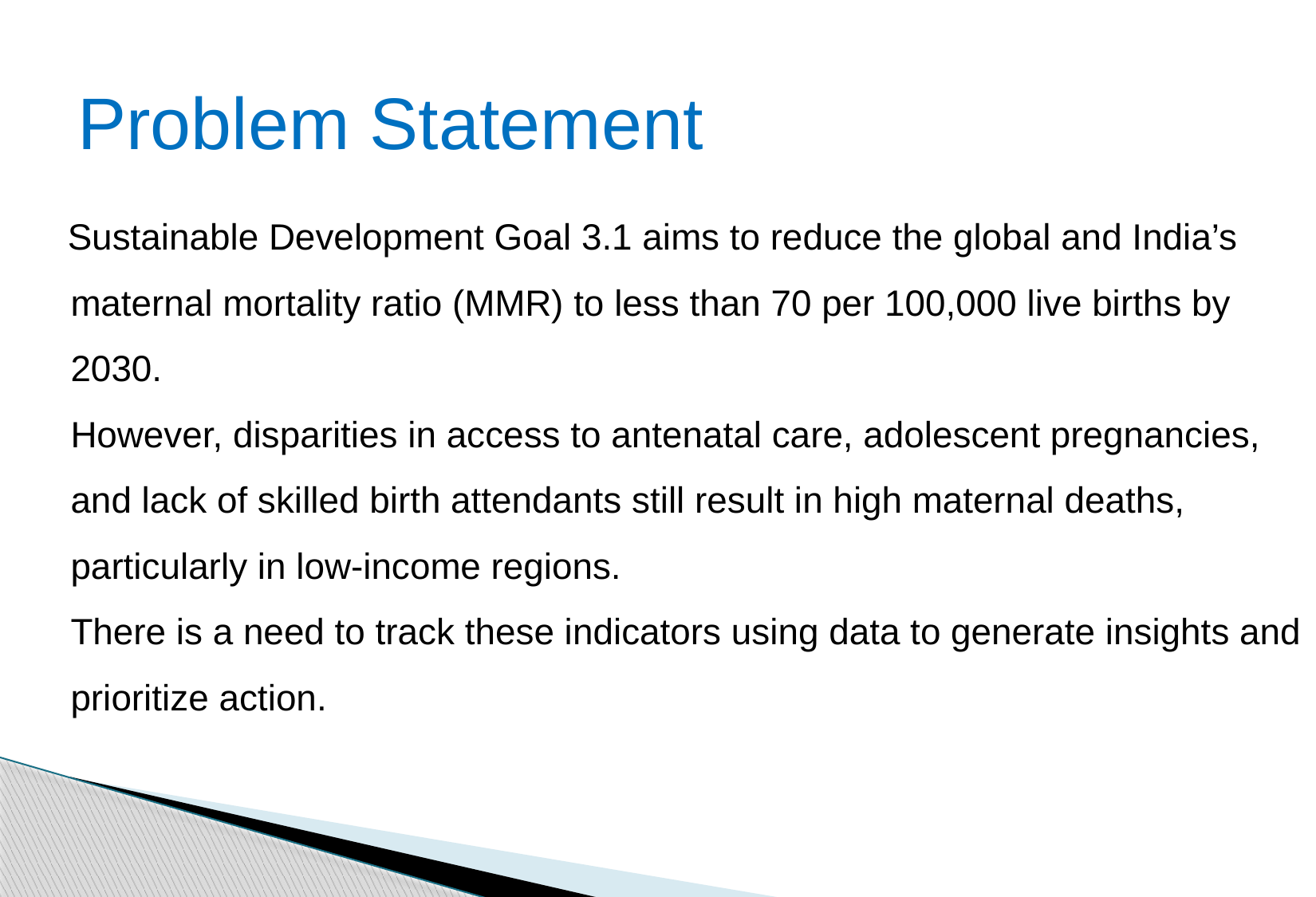

# Problem Statement

   Sustainable Development Goal 3.1 aims to reduce the global and India’s maternal mortality ratio (MMR) to less than 70 per 100,000 live births by 2030.
However, disparities in access to antenatal care, adolescent pregnancies, and lack of skilled birth attendants still result in high maternal deaths, particularly in low-income regions.
There is a need to track these indicators using data to generate insights and prioritize action.